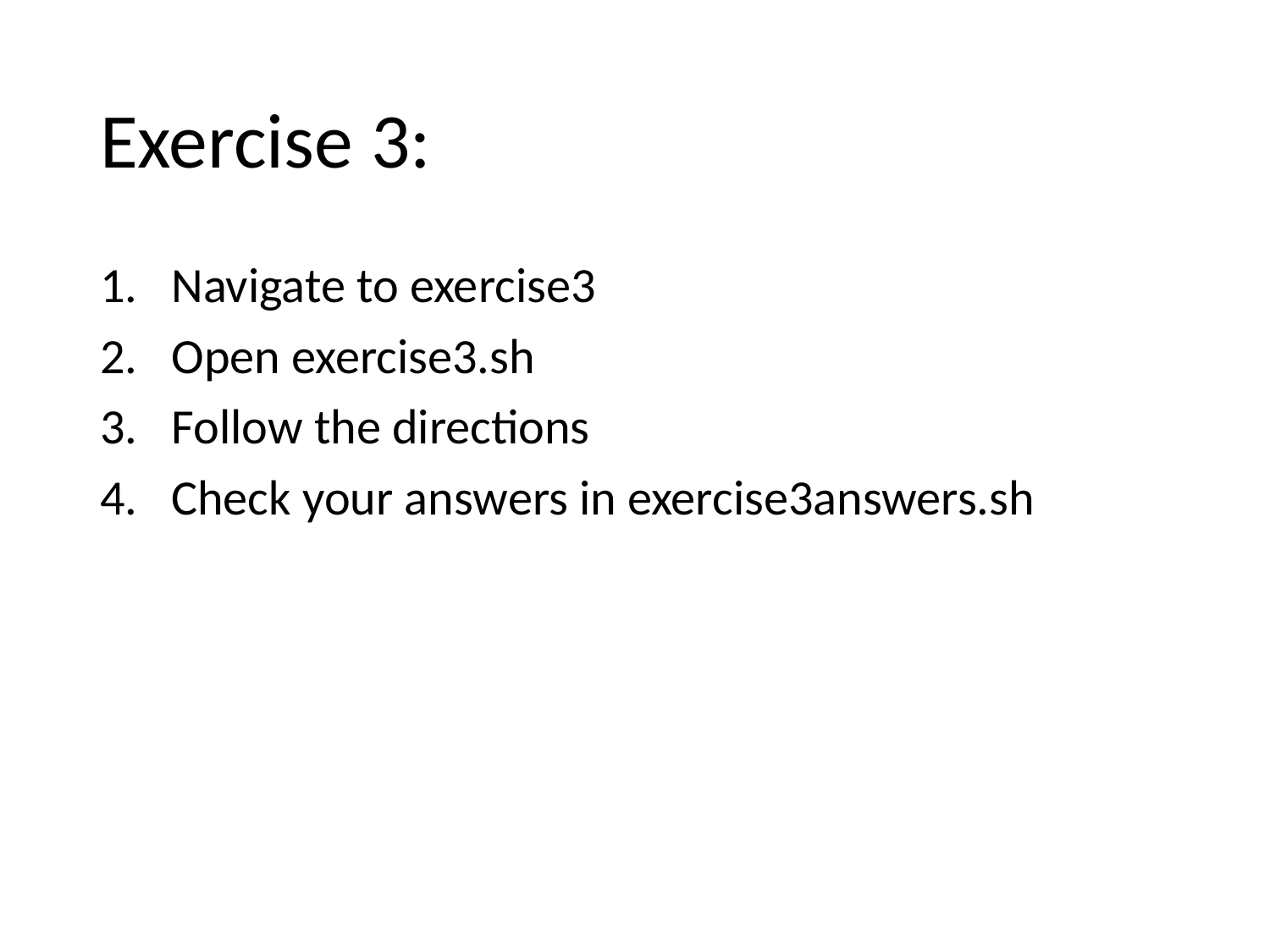

# Exercise 3:
Navigate to exercise3
Open exercise3.sh
Follow the directions
Check your answers in exercise3answers.sh